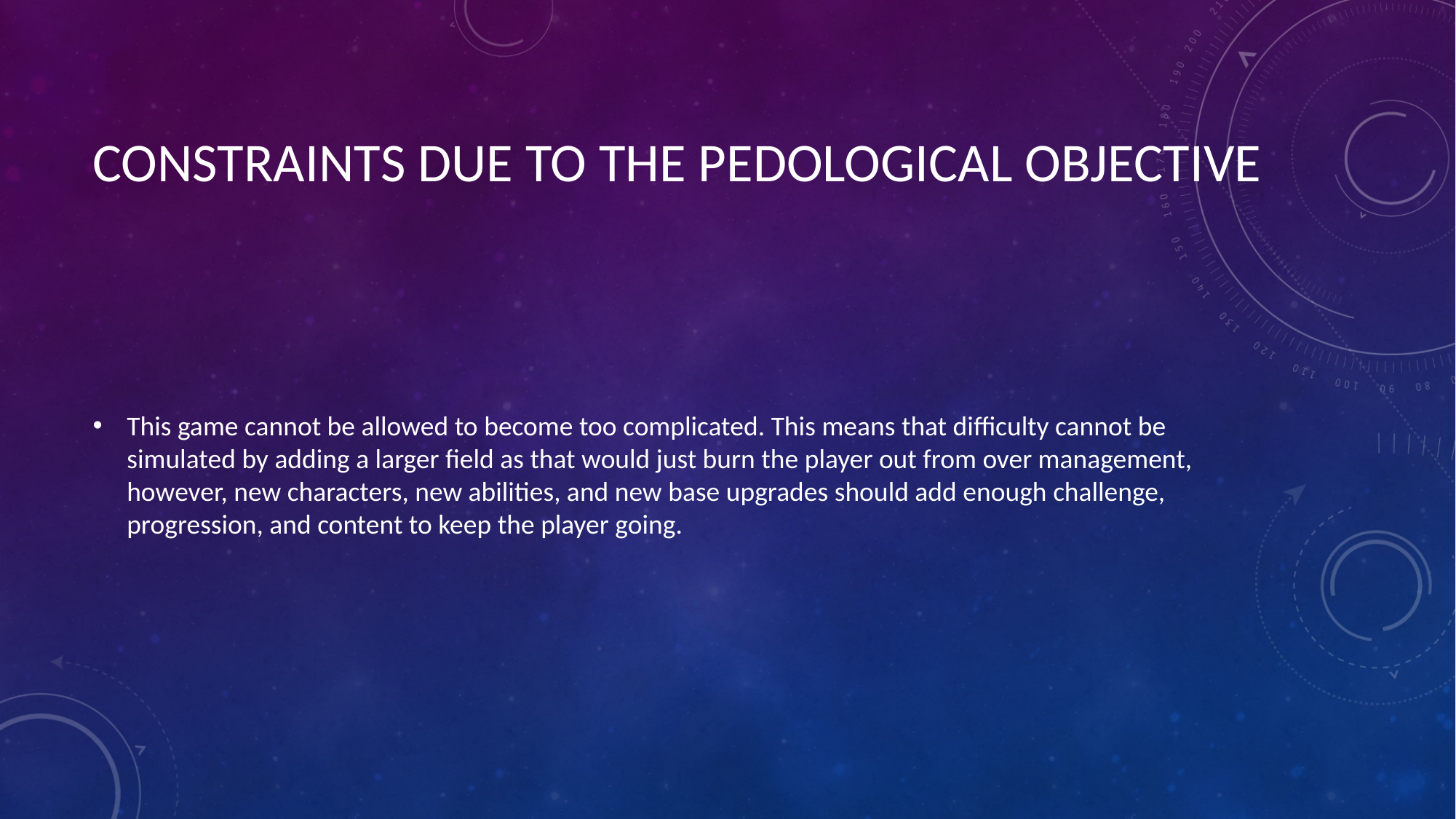

# Constraints due to the pedological objective
This game cannot be allowed to become too complicated. This means that difficulty cannot be simulated by adding a larger field as that would just burn the player out from over management, however, new characters, new abilities, and new base upgrades should add enough challenge, progression, and content to keep the player going.